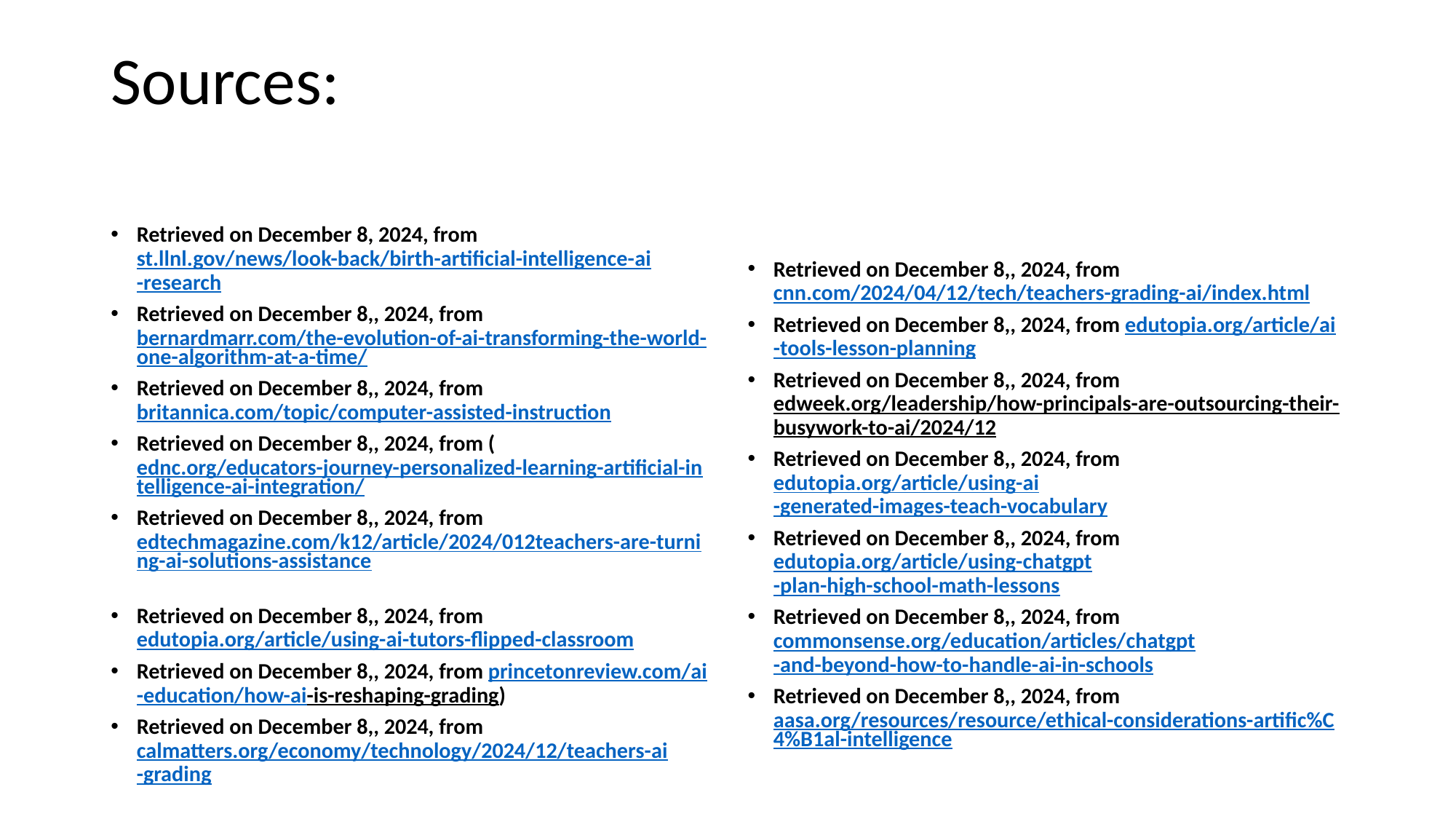

# Sources:
Retrieved on December 8, 2024, from st.llnl.gov/news/look-back/birth-artificial-intelligence-ai-research
Retrieved on December 8,, 2024, from bernardmarr.com/the-evolution-of-ai-transforming-the-world-one-algorithm-at-a-time/
Retrieved on December 8,, 2024, from britannica.com/topic/computer-assisted-instruction
Retrieved on December 8,, 2024, from (ednc.org/educators-journey-personalized-learning-artificial-intelligence-ai-integration/
Retrieved on December 8,, 2024, from edtechmagazine.com/k12/article/2024/012teachers-are-turning-ai-solutions-assistance
Retrieved on December 8,, 2024, from edutopia.org/article/using-ai-tutors-flipped-classroom
Retrieved on December 8,, 2024, from princetonreview.com/ai-education/how-ai-is-reshaping-grading)
Retrieved on December 8,, 2024, from calmatters.org/economy/technology/2024/12/teachers-ai-grading

Retrieved on December 8,, 2024, from cnn.com/2024/04/12/tech/teachers-grading-ai/index.html
Retrieved on December 8,, 2024, from edutopia.org/article/ai-tools-lesson-planning
Retrieved on December 8,, 2024, from edweek.org/leadership/how-principals-are-outsourcing-their-busywork-to-ai/2024/12
Retrieved on December 8,, 2024, from edutopia.org/article/using-ai-generated-images-teach-vocabulary
Retrieved on December 8,, 2024, from edutopia.org/article/using-chatgpt-plan-high-school-math-lessons
Retrieved on December 8,, 2024, from commonsense.org/education/articles/chatgpt-and-beyond-how-to-handle-ai-in-schools
Retrieved on December 8,, 2024, from aasa.org/resources/resource/ethical-considerations-artific%C4%B1al-intelligence